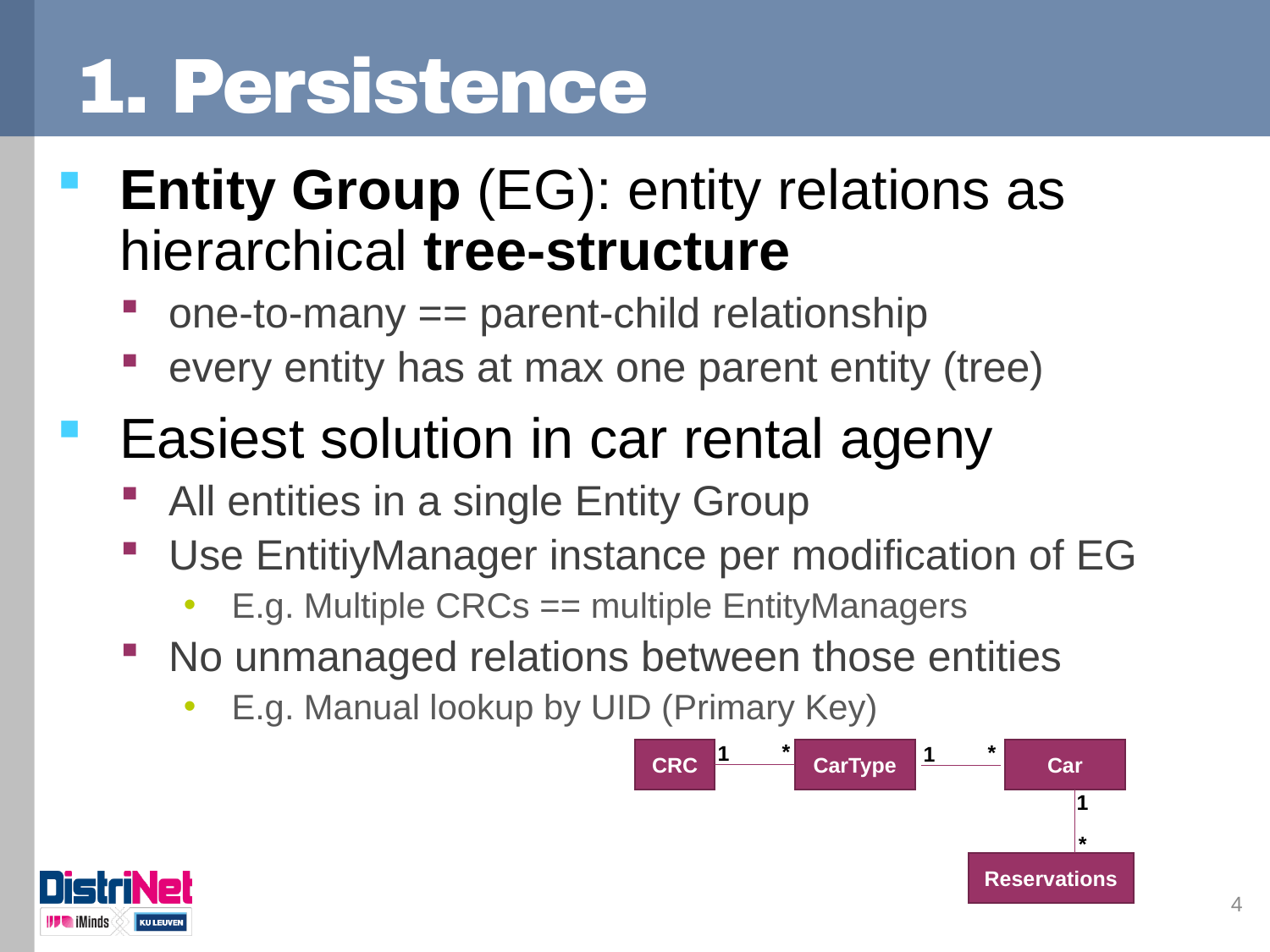

# 1. Persistence
Entity Group (EG): entity relations as hierarchical tree-structure
one-to-many == parent-child relationship
every entity has at max one parent entity (tree)
Easiest solution in car rental ageny
All entities in a single Entity Group
Use EntitiyManager instance per modification of EG
E.g. Multiple CRCs == multiple EntityManagers
No unmanaged relations between those entities
E.g. Manual lookup by UID (Primary Key)
*
*
1
1
CRC
Car
CarType
1
*
Reservations
4